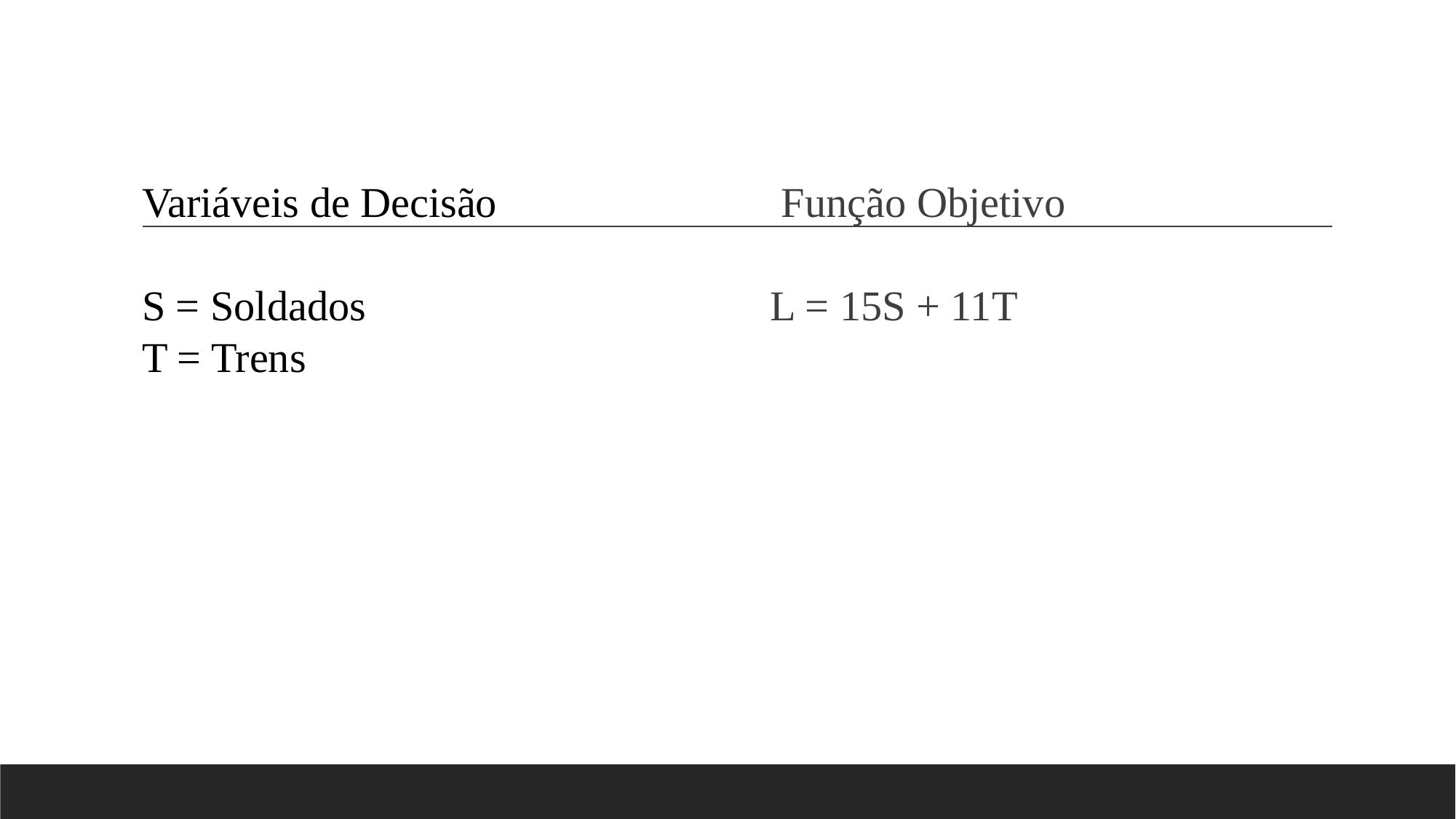

Variáveis de Decisão

S = Soldados
T = Trens
Função Objetivo

L = 15S + 11T